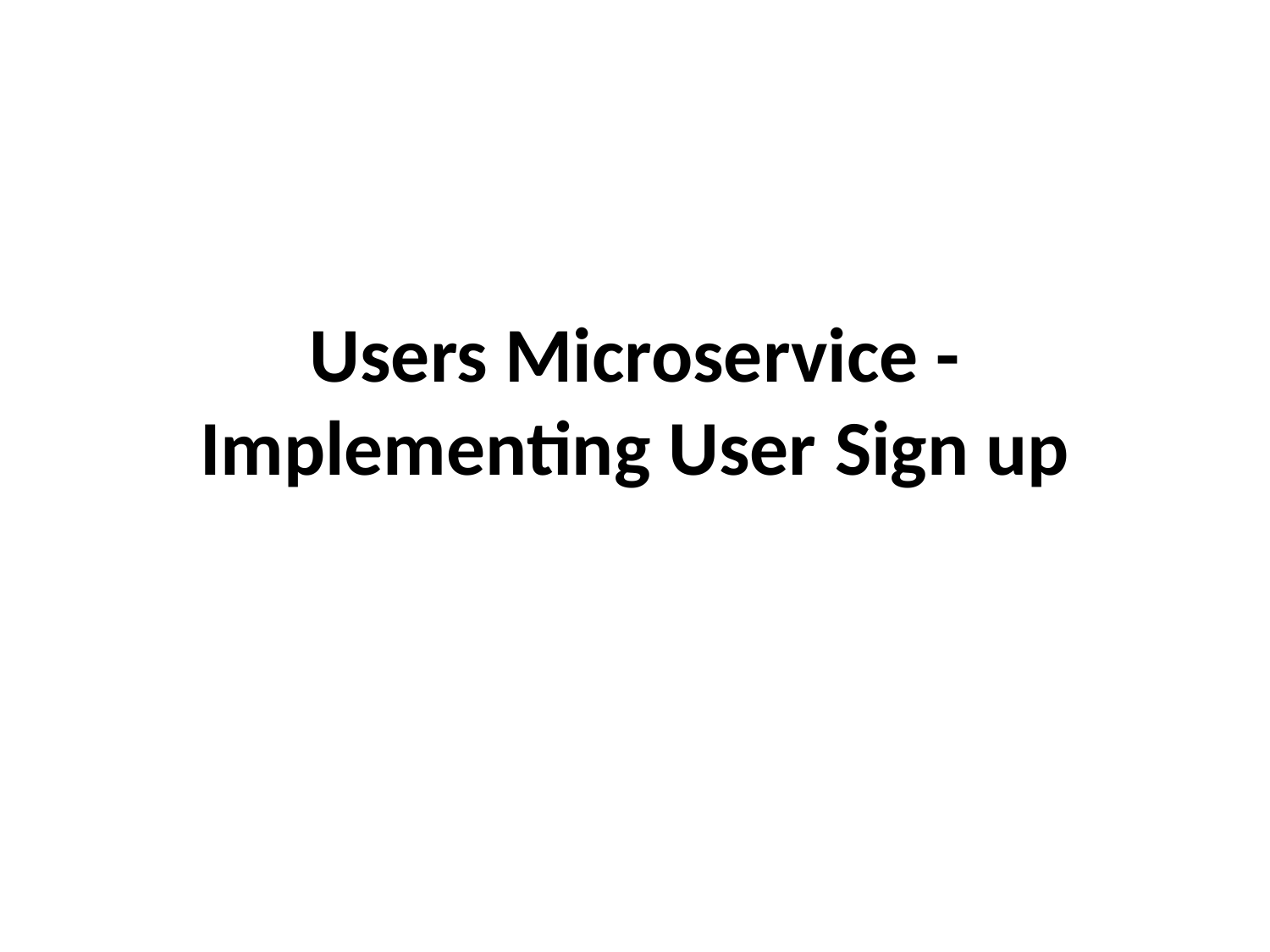

# Users Microservice - Implementing User Sign up